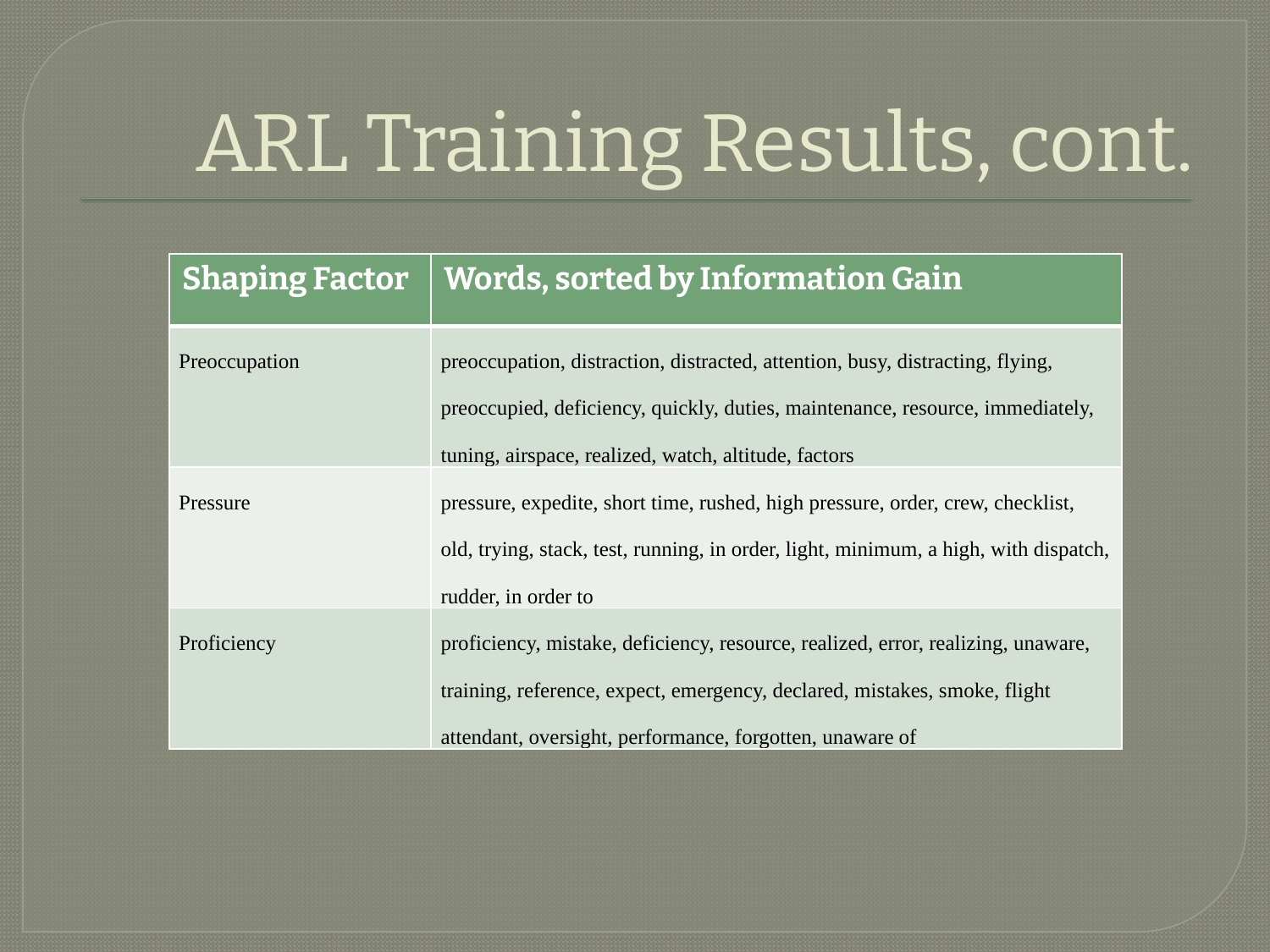

# ARL Training Results, cont.
| Shaping Factor | Words, sorted by Information Gain |
| --- | --- |
| Preoccupation | preoccupation, distraction, distracted, attention, busy, distracting, flying, preoccupied, deficiency, quickly, duties, maintenance, resource, immediately, tuning, airspace, realized, watch, altitude, factors |
| Pressure | pressure, expedite, short time, rushed, high pressure, order, crew, checklist, old, trying, stack, test, running, in order, light, minimum, a high, with dispatch, rudder, in order to |
| Proficiency | proficiency, mistake, deficiency, resource, realized, error, realizing, unaware, training, reference, expect, emergency, declared, mistakes, smoke, flight attendant, oversight, performance, forgotten, unaware of |